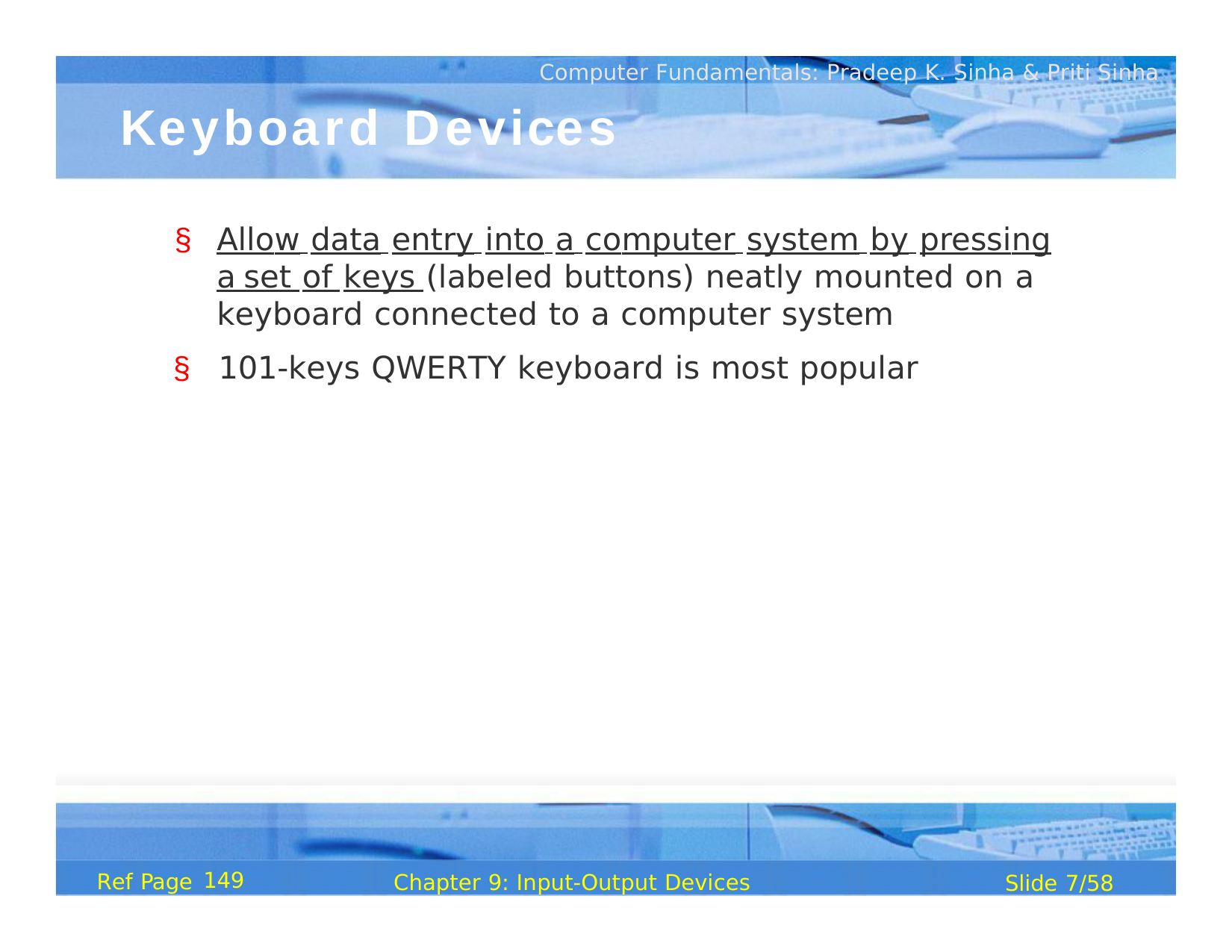

Computer Fundamentals: Pradeep K. Sinha & Priti Sinha
Keyboard	Devices
§	Allow data entry into a computer system by pressing a set of keys (labeled buttons) neatly mounted on a keyboard connected to a computer system
§	101-keys QWERTY keyboard is most popular

149
Ref Page
Chapter 9: Input-Output Devices
Slide 7/58